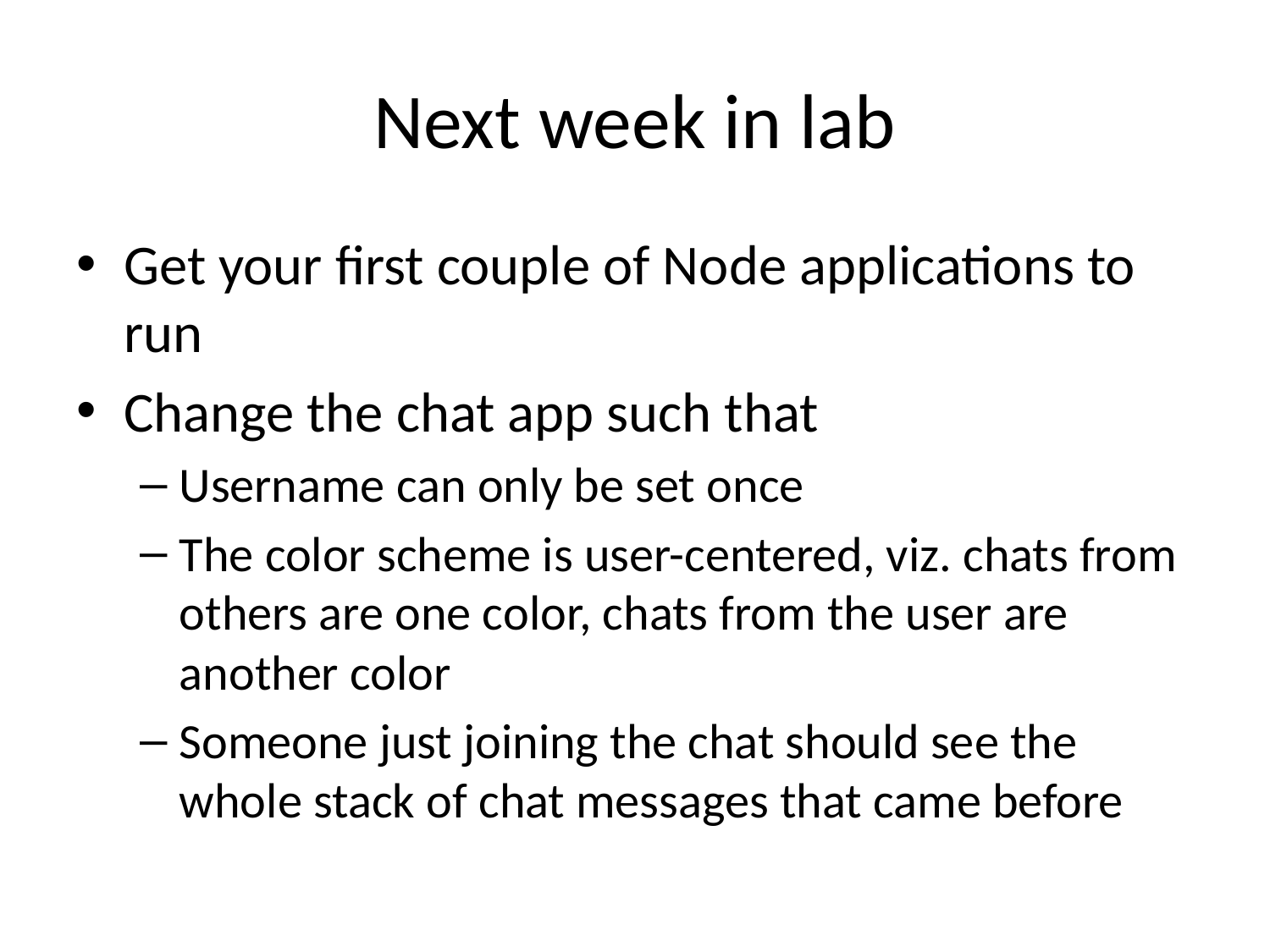

# Next week in lab
Get your first couple of Node applications to run
Change the chat app such that
Username can only be set once
The color scheme is user-centered, viz. chats from others are one color, chats from the user are another color
Someone just joining the chat should see the whole stack of chat messages that came before